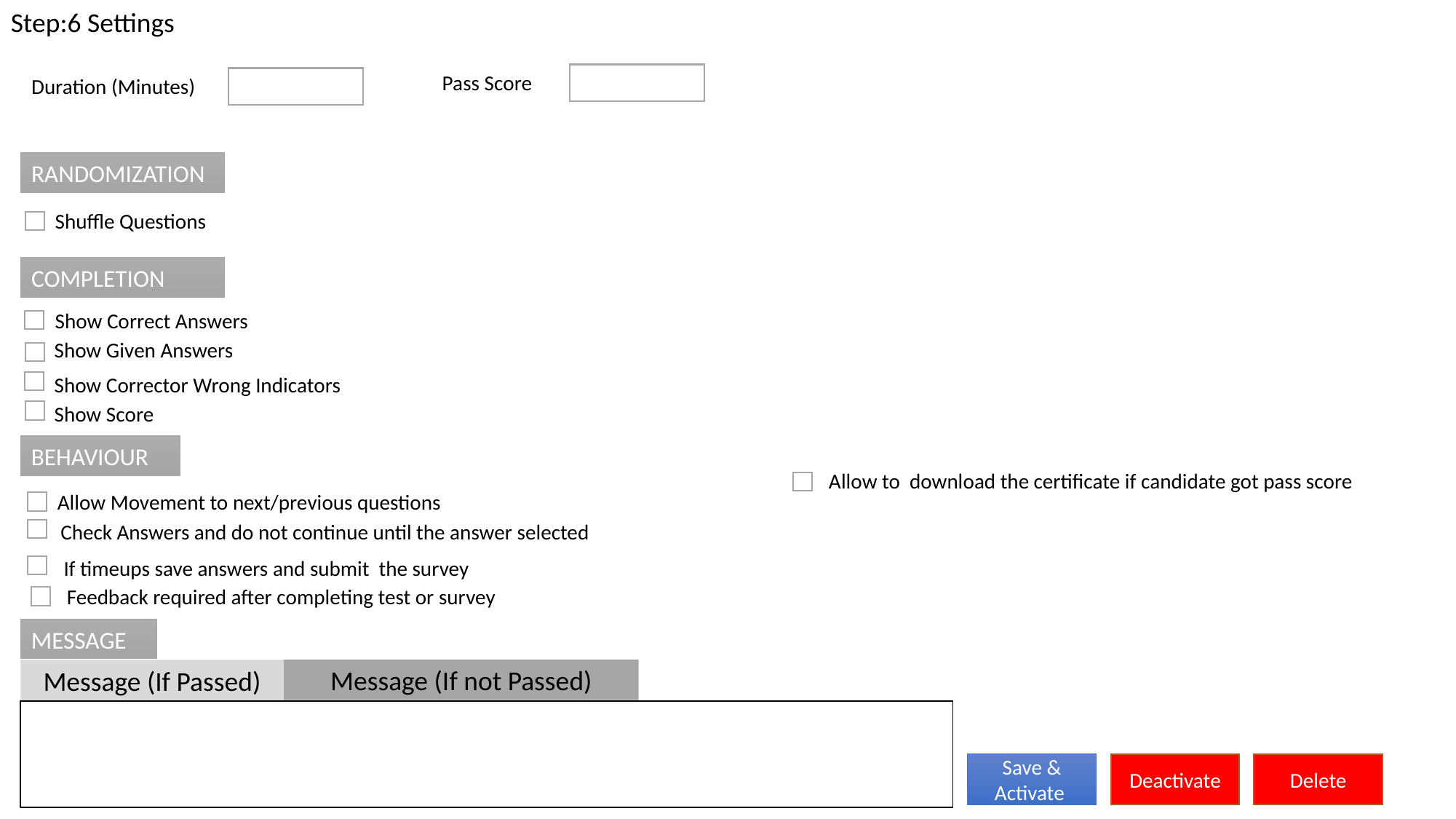

Step:6 Settings
Pass Score

Duration (Minutes)
RANDOMIZATION
Shuffle Questions

COMPLETION
Show Correct Answers

Show Given Answers

Show Corrector Wrong Indicators

Show Score

BEHAVIOUR
Allow to  download the certificate if candidate got pass score

Allow Movement to next/previous questions

Check Answers and do not continue until the answer selected

If timeups save answers and submit  the survey

Feedback required after completing test or survey

MESSAGE
Message (If not Passed)
Message (If Passed)

Delete
Deactivate
Save & Activate